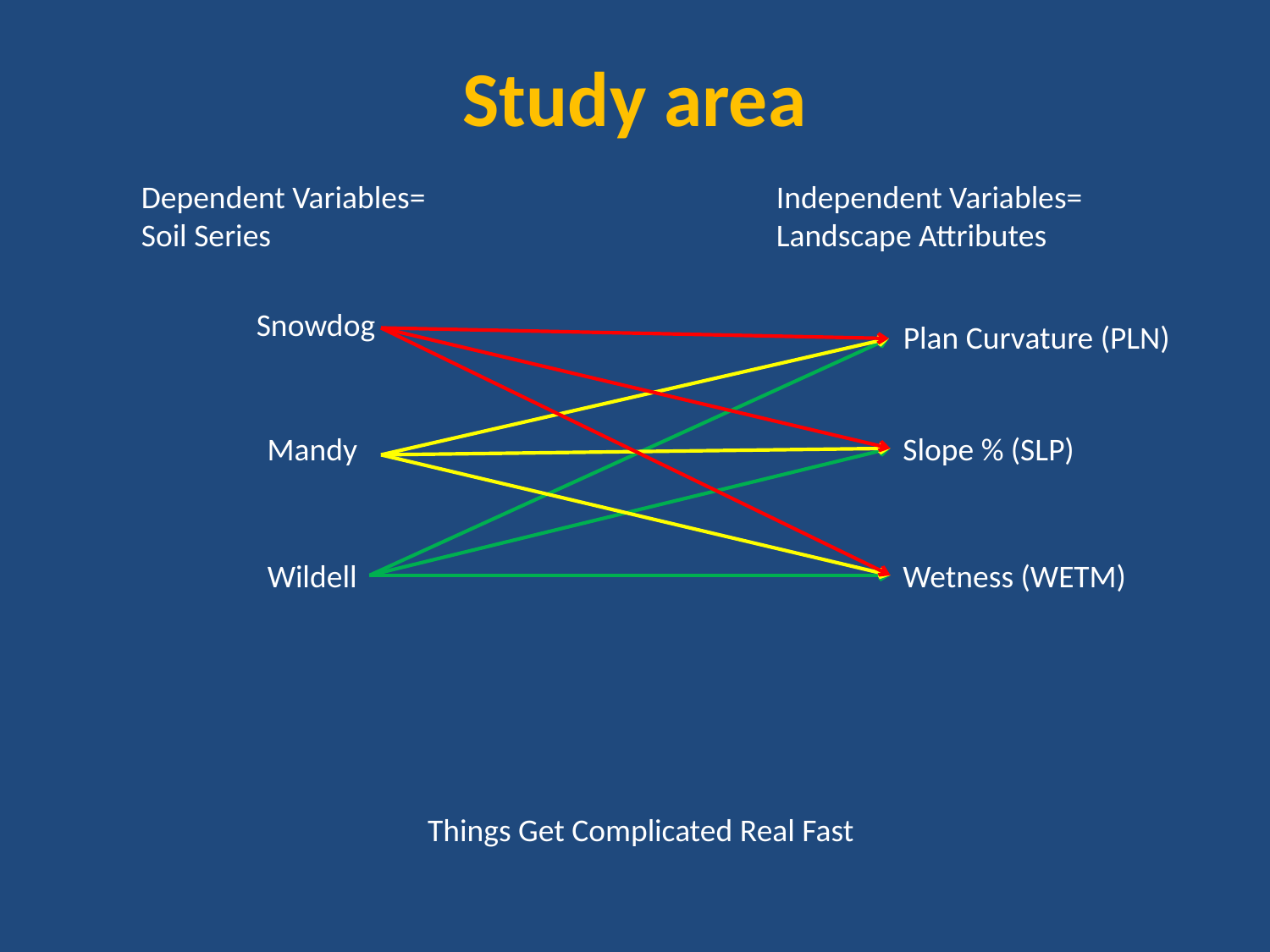

# Study area
Dependent Variables=
Soil Series
Independent Variables=
Landscape Attributes
Snowdog
Plan Curvature (PLN)
Mandy
Slope % (SLP)
Wildell
Wetness (WETM)
Things Get Complicated Real Fast